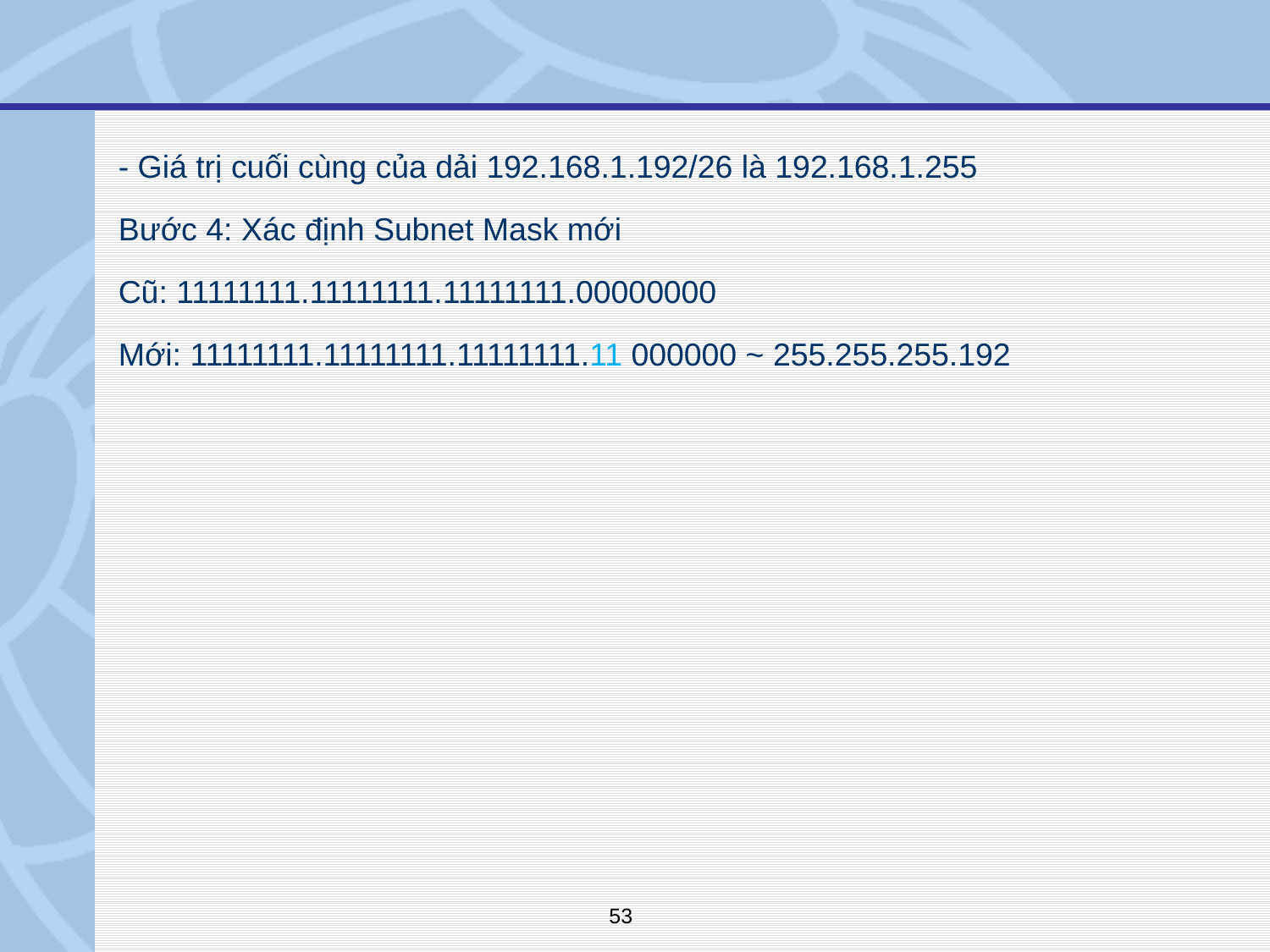

- Giá trị cuối cùng của dải 192.168.1.192/26 là 192.168.1.255
Bước 4: Xác định Subnet Mask mới
Cũ: 11111111.11111111.11111111.00000000
Mới: 11111111.11111111.11111111.11 000000 ~ 255.255.255.192